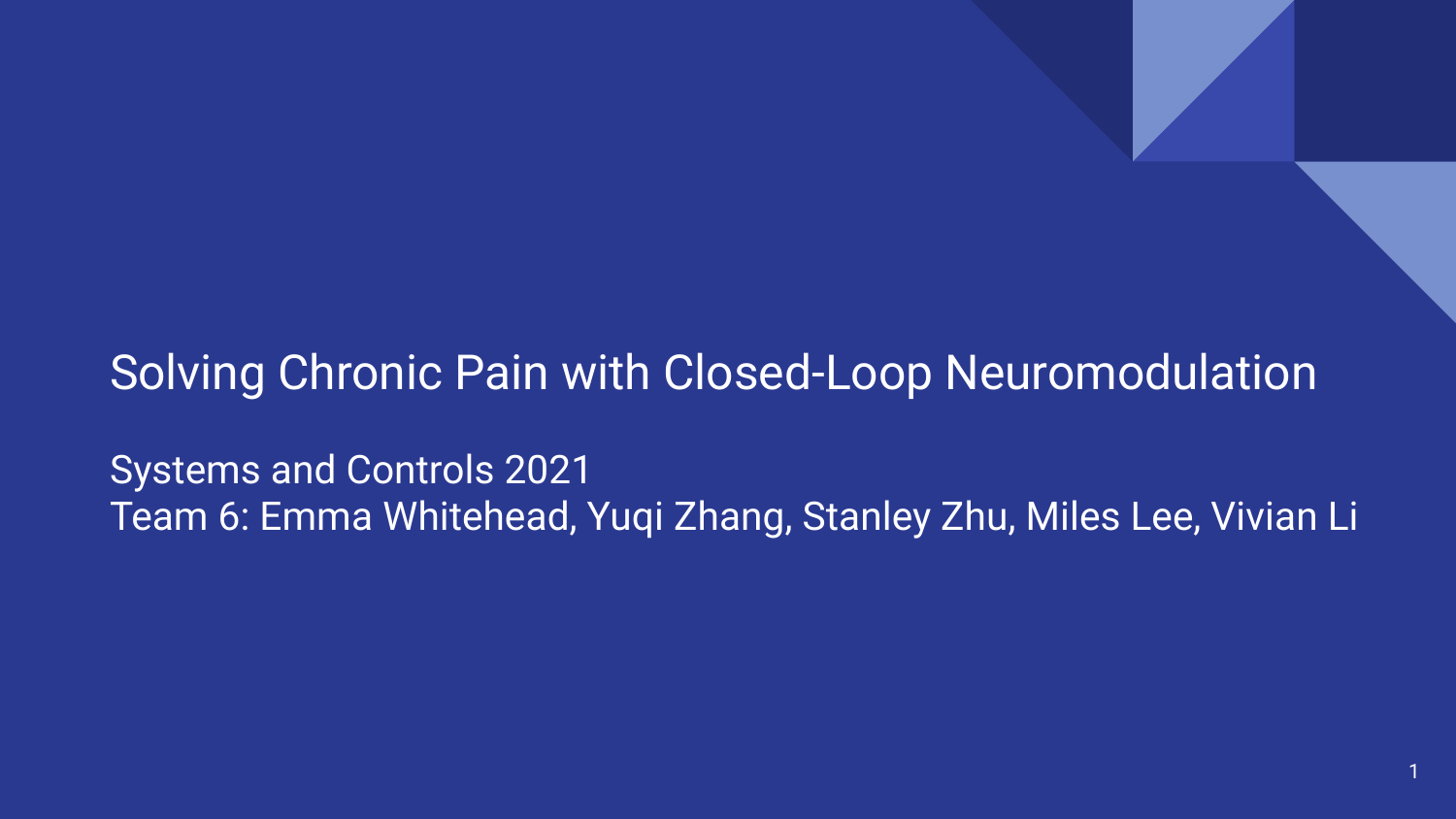

# Solving Chronic Pain with Closed-Loop Neuromodulation
Systems and Controls 2021
Team 6: Emma Whitehead, Yuqi Zhang, Stanley Zhu, Miles Lee, Vivian Li
1